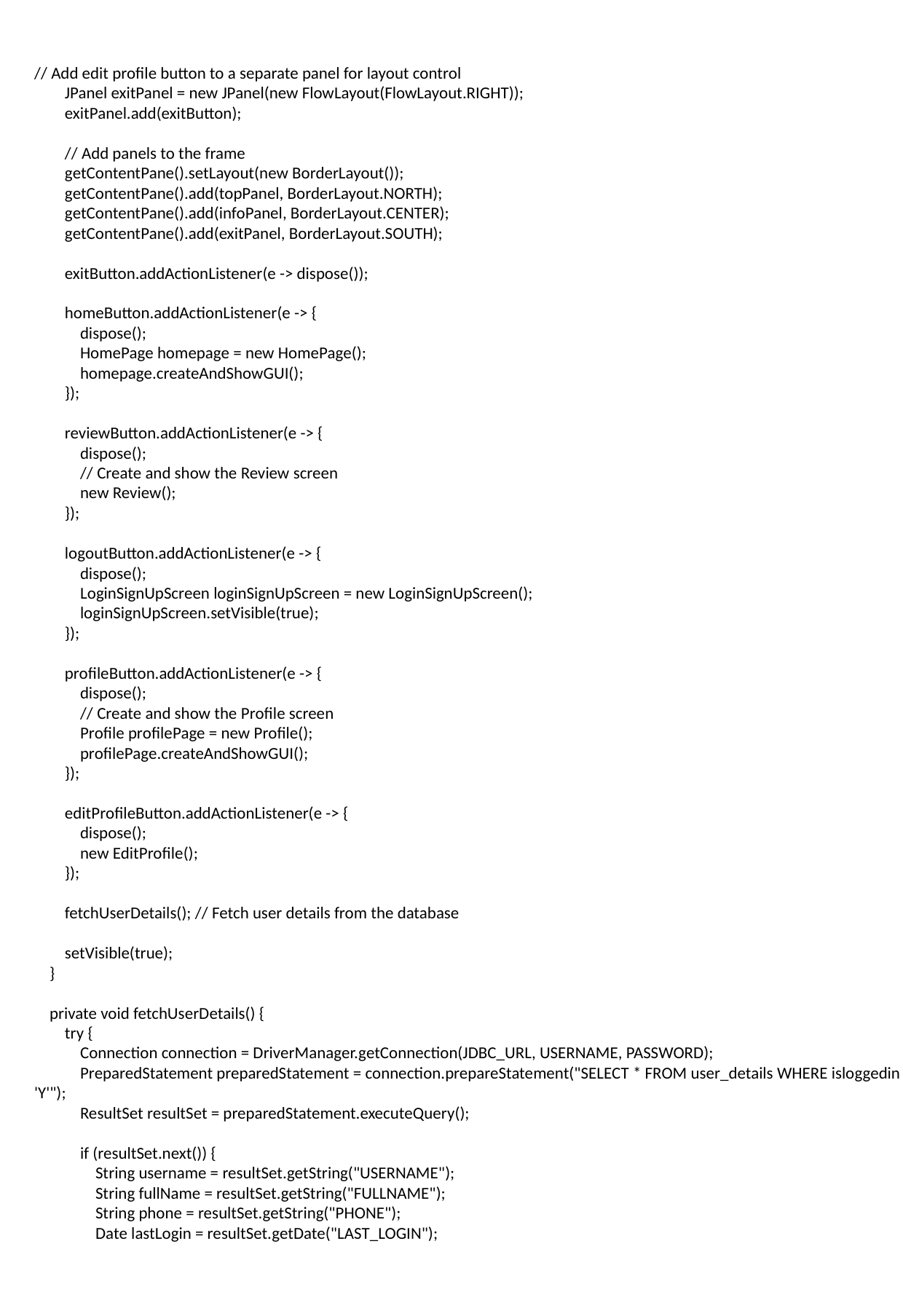

// Add edit profile button to a separate panel for layout control
        JPanel exitPanel = new JPanel(new FlowLayout(FlowLayout.RIGHT));
        exitPanel.add(exitButton);

        // Add panels to the frame
        getContentPane().setLayout(new BorderLayout());
        getContentPane().add(topPanel, BorderLayout.NORTH);
        getContentPane().add(infoPanel, BorderLayout.CENTER);
        getContentPane().add(exitPanel, BorderLayout.SOUTH);

        exitButton.addActionListener(e -> dispose());

        homeButton.addActionListener(e -> {
            dispose();
            HomePage homepage = new HomePage();
            homepage.createAndShowGUI();
        });

        reviewButton.addActionListener(e -> {
            dispose();
            // Create and show the Review screen
            new Review();
        });

        logoutButton.addActionListener(e -> {
            dispose();
            LoginSignUpScreen loginSignUpScreen = new LoginSignUpScreen();
            loginSignUpScreen.setVisible(true);
        });

        profileButton.addActionListener(e -> {
            dispose();
            // Create and show the Profile screen
            Profile profilePage = new Profile();
            profilePage.createAndShowGUI();
        });

        editProfileButton.addActionListener(e -> {
            dispose();
            new EditProfile();
        });

        fetchUserDetails(); // Fetch user details from the database

        setVisible(true);
    }

    private void fetchUserDetails() {
        try {
            Connection connection = DriverManager.getConnection(JDBC_URL, USERNAME, PASSWORD);
            PreparedStatement preparedStatement = connection.prepareStatement("SELECT * FROM user_details WHERE isloggedin = 'Y'");
            ResultSet resultSet = preparedStatement.executeQuery();

            if (resultSet.next()) {
                String username = resultSet.getString("USERNAME");
                String fullName = resultSet.getString("FULLNAME");
                String phone = resultSet.getString("PHONE");
                Date lastLogin = resultSet.getDate("LAST_LOGIN");